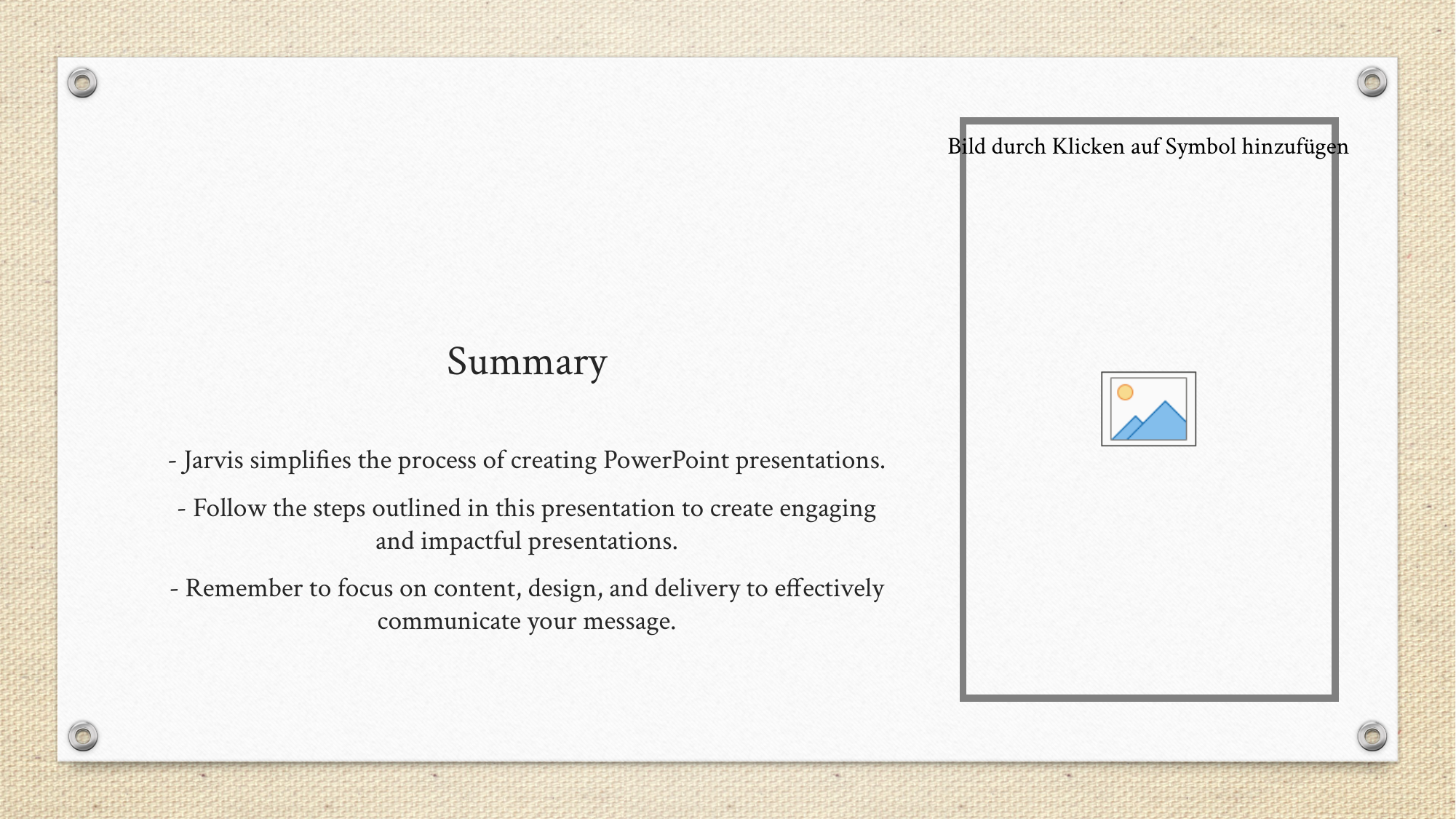

# Summary

- Jarvis simplifies the process of creating PowerPoint presentations.
- Follow the steps outlined in this presentation to create engaging and impactful presentations.
- Remember to focus on content, design, and delivery to effectively communicate your message.